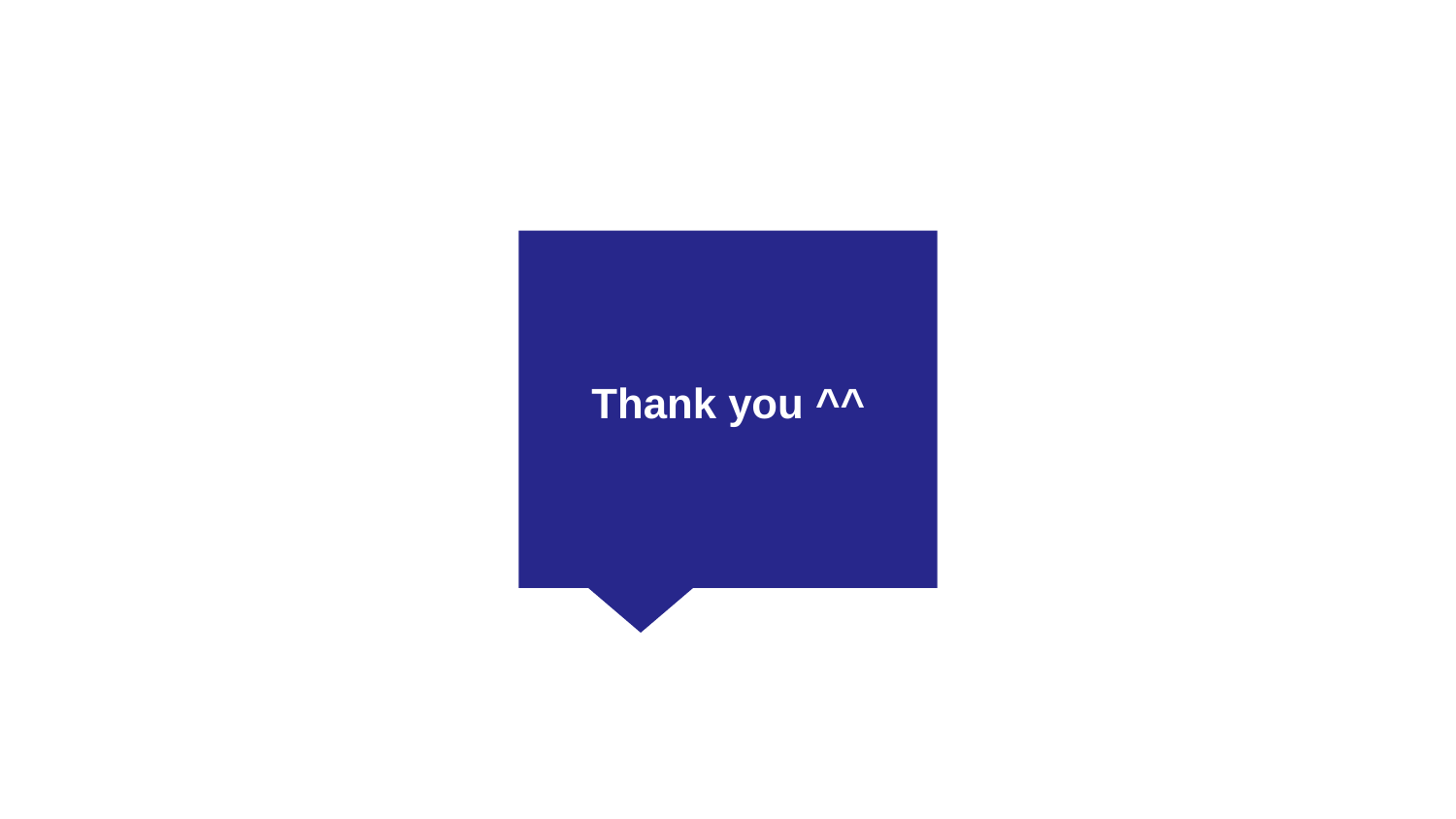

Thank you ^^
# Translate has officially inspired me to learn French
Abby Author, NYC
Quotes for illustration purposes only